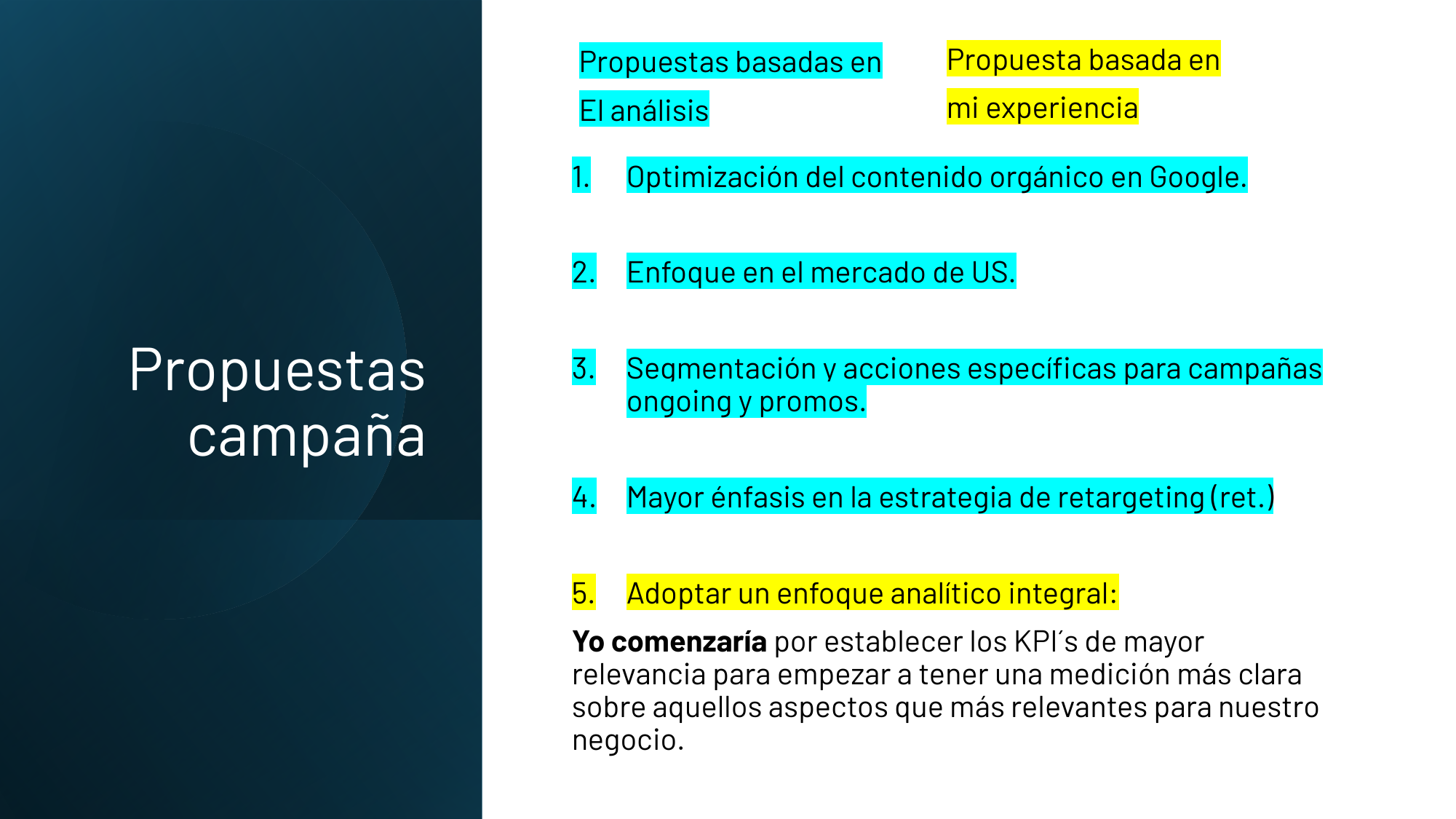

Propuesta basada en
mi experiencia
Propuestas basadas en
El análisis
# Propuestas campaña

Optimización del contenido orgánico en Google.

Enfoque en el mercado de US.

Segmentación y acciones específicas para campañas ongoing y promos.

Mayor énfasis en la estrategia de retargeting (ret.)

Adoptar un enfoque analítico integral:
Yo comenzaría por establecer los KPI´s de mayor relevancia para empezar a tener una medición más clara sobre aquellos aspectos que más relevantes para nuestro negocio.